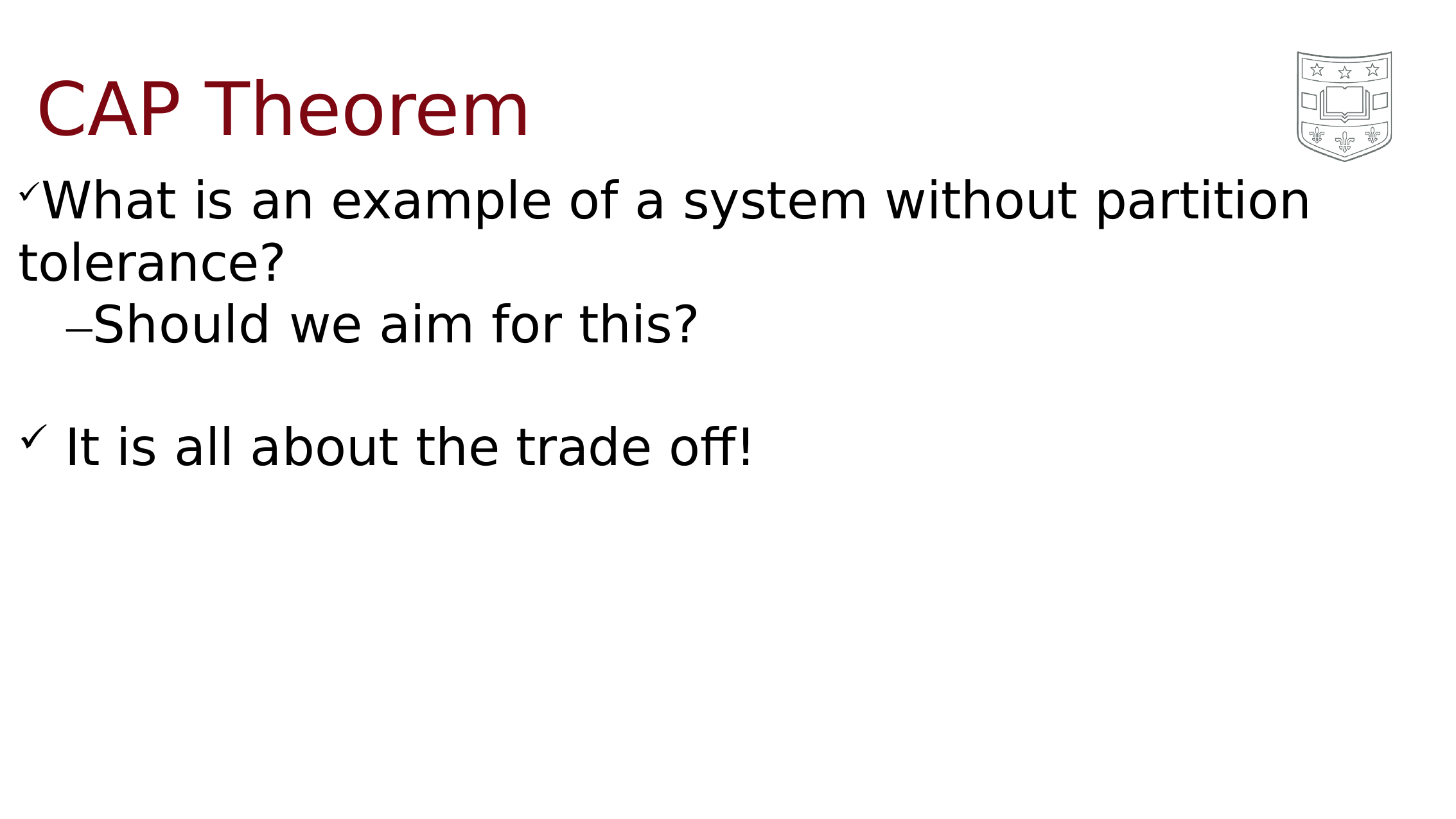

# CAP Theorem
What is an example of a system without partition  tolerance?
–Should we aim for this?

It is all about the trade off!